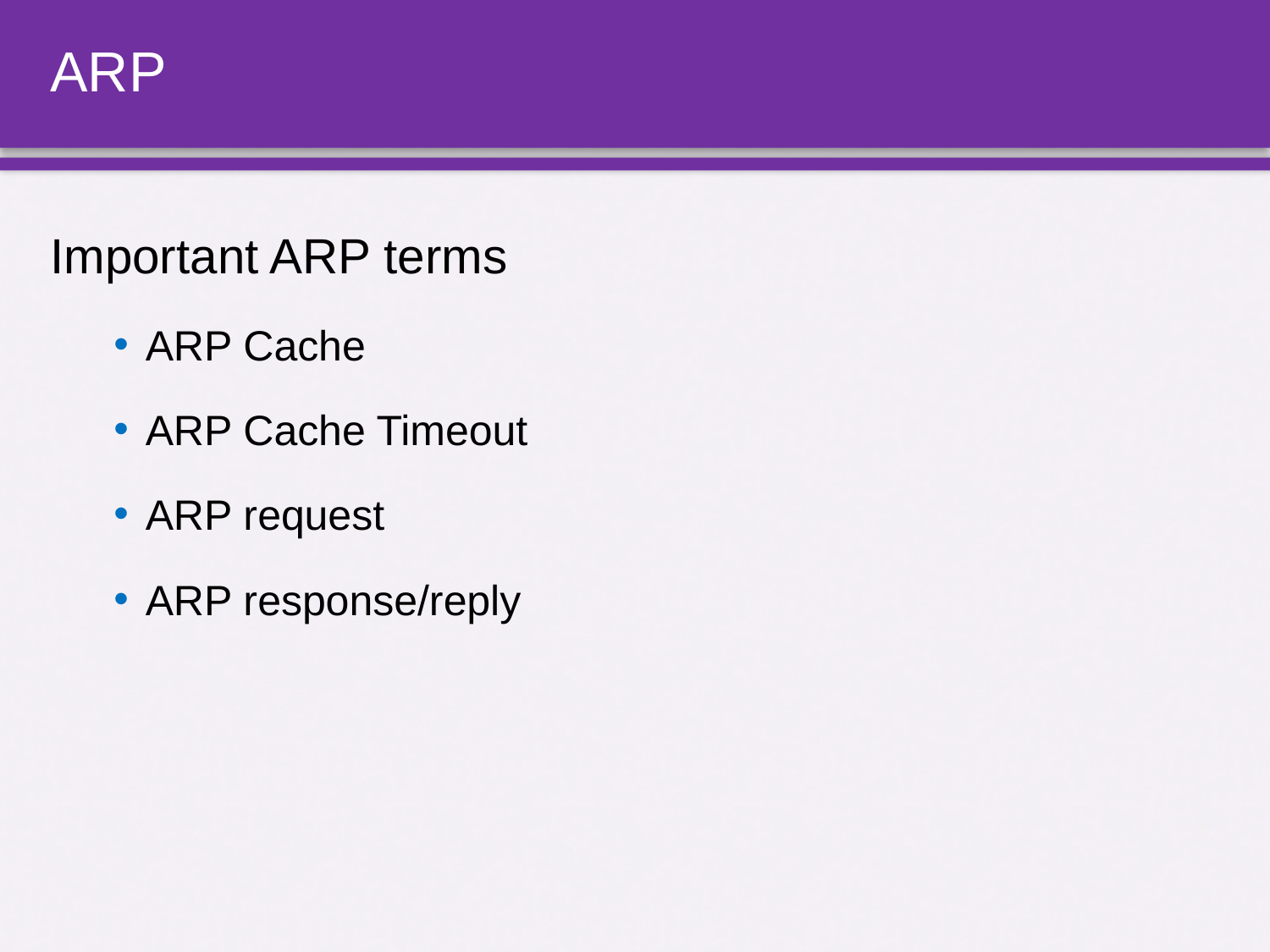

# ARP
Important ARP terms
ARP Cache
ARP Cache Timeout
ARP request
ARP response/reply